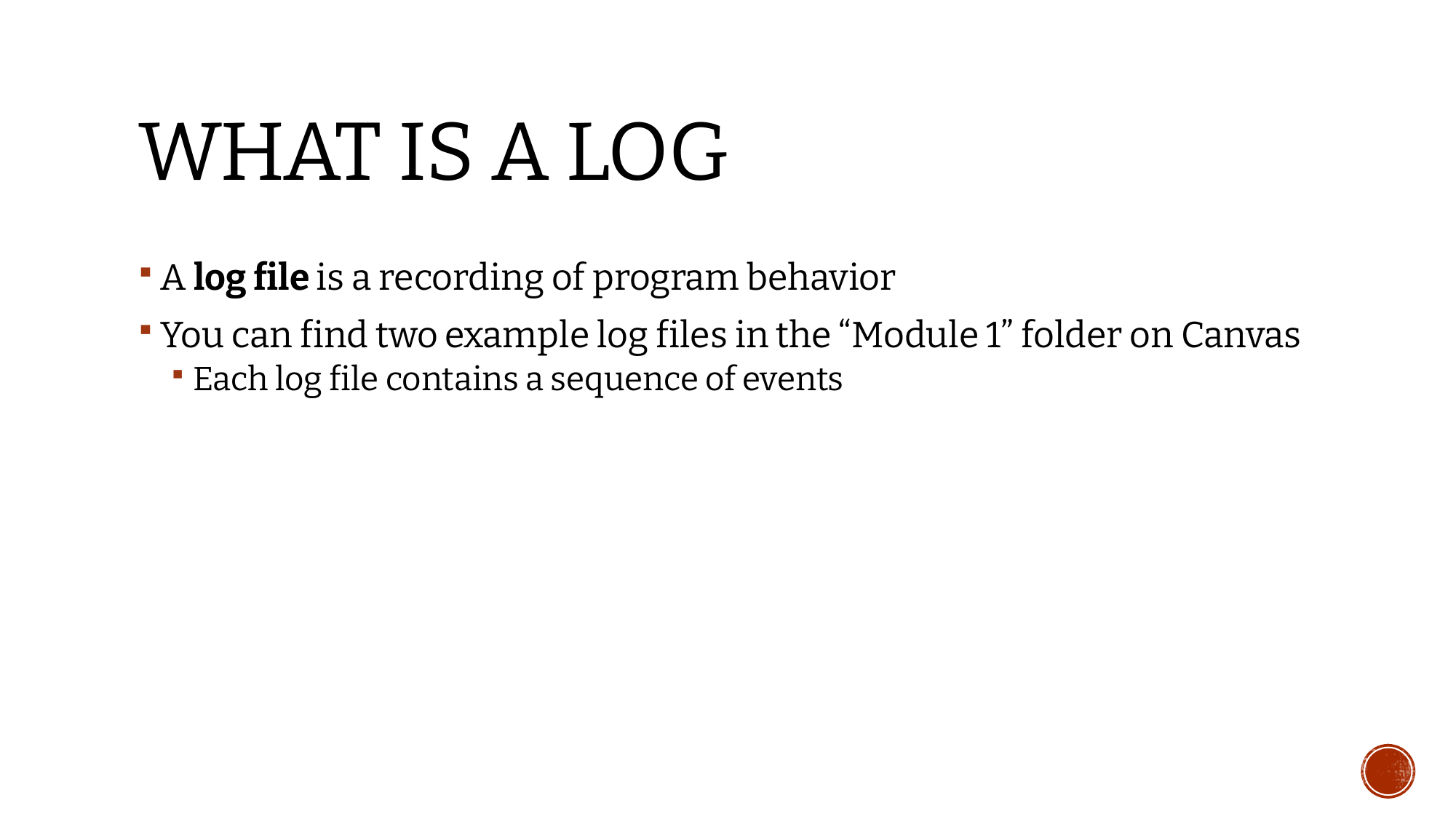

# What is a log
A log file is a recording of program behavior
You can find two example log files in the “Module 1” folder on Canvas
Each log file contains a sequence of events